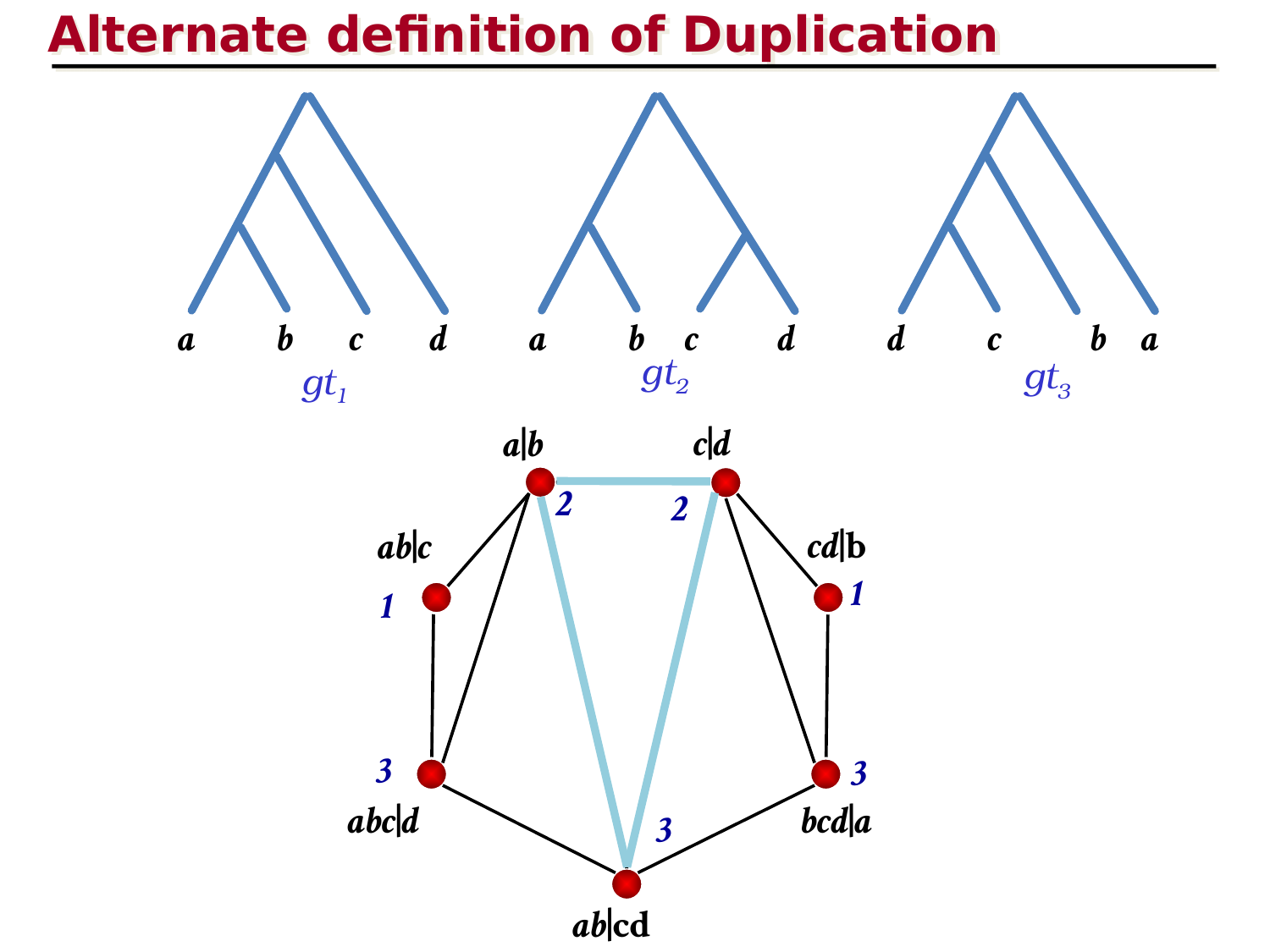

Alternate definition of Duplication

a
c
d
a
c
d
c
b
b
d
b
a
gt2
gt3
gt1
c|d
a|b

2
2
cd|b
ab|c
1
1

3
3

abc|d
bcd|a
3

ab|cd